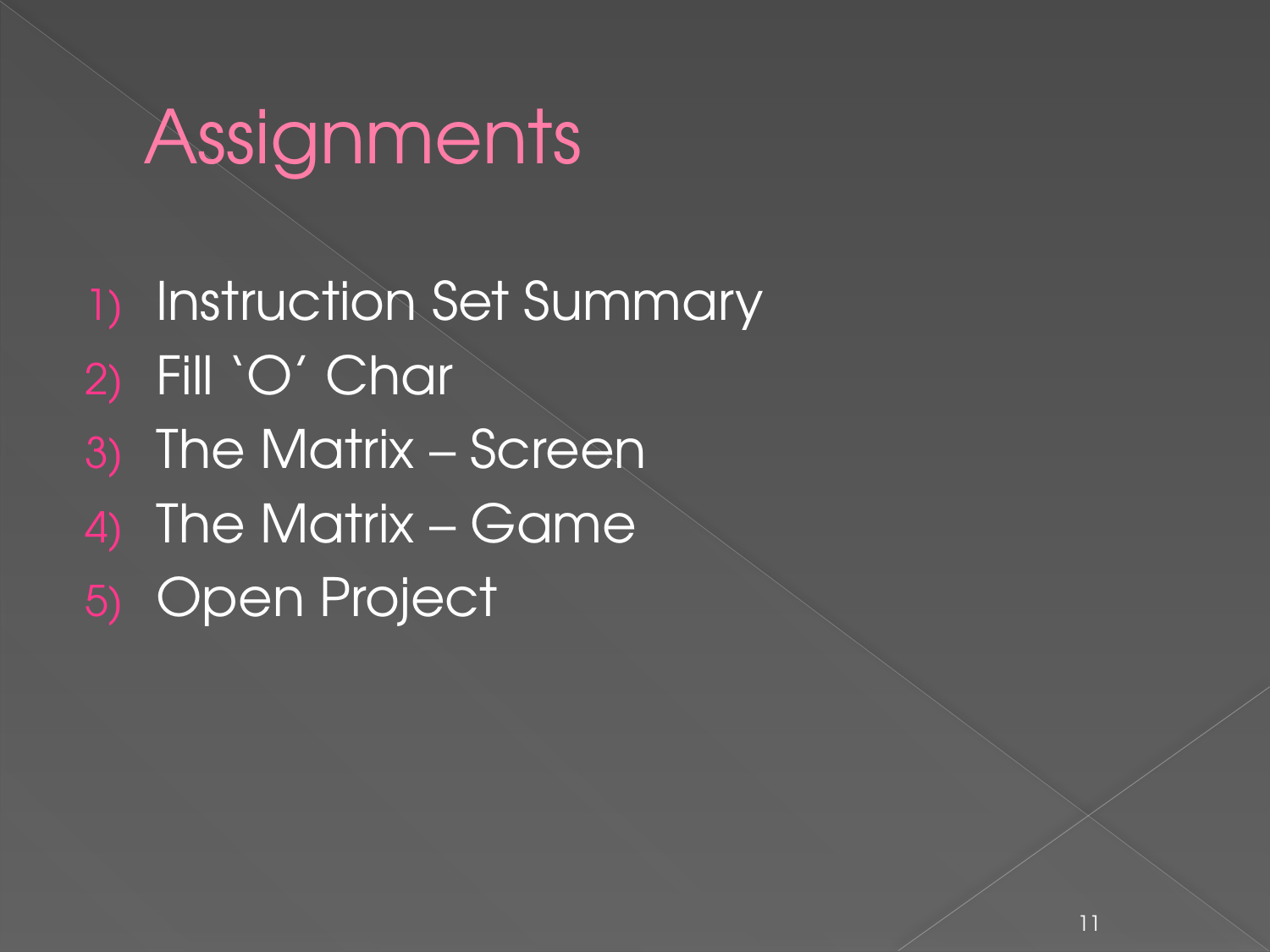

# Assignments
Instruction Set Summary
Fill ‘O’ Char
The Matrix – Screen
The Matrix – Game
Open Project
11